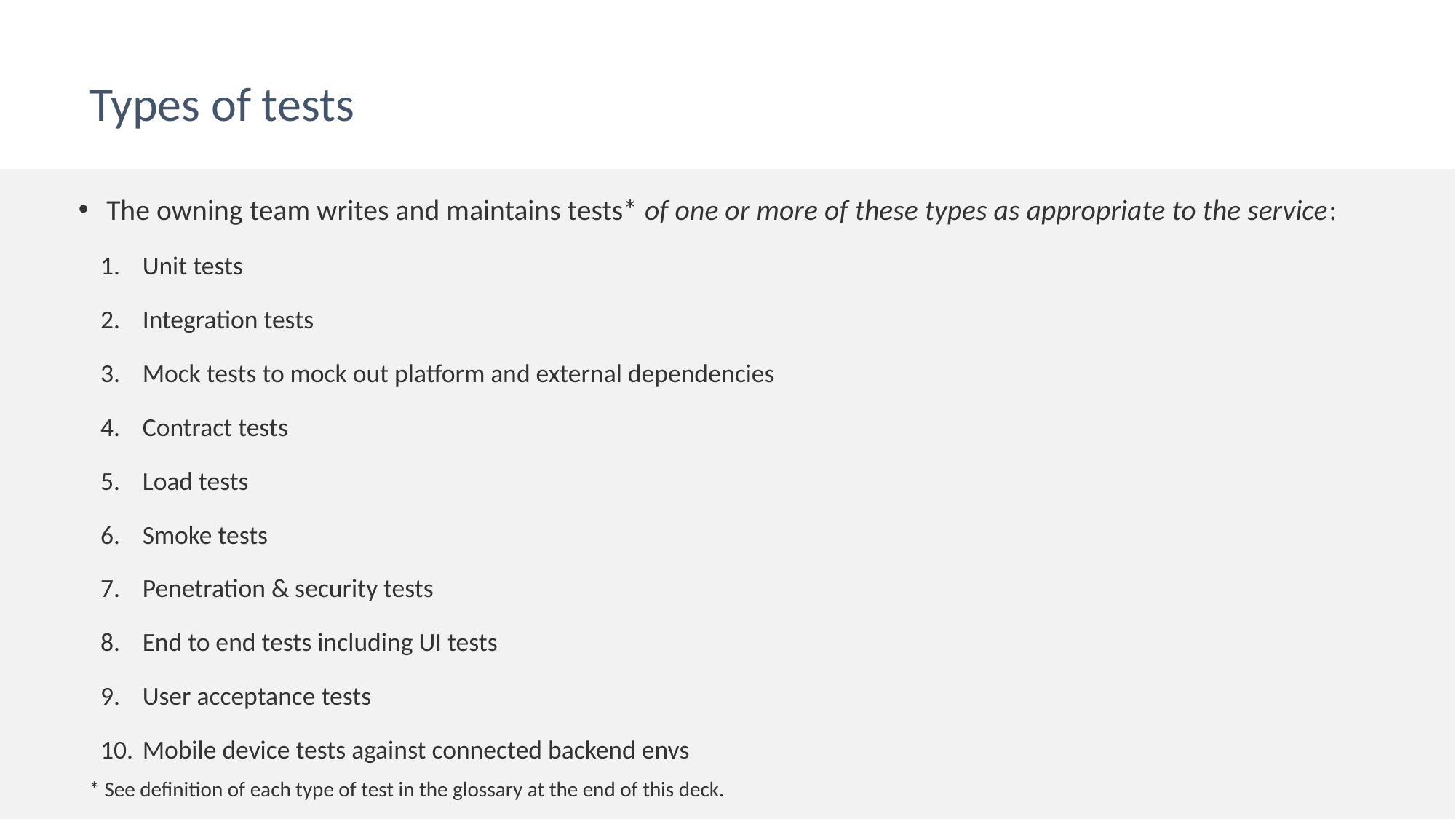

# Types of tests
The owning team writes and maintains tests* of one or more of these types as appropriate to the service:
Unit tests
Integration tests
Mock tests to mock out platform and external dependencies
Contract tests
Load tests
Smoke tests
Penetration & security tests
End to end tests including UI tests
User acceptance tests
Mobile device tests against connected backend envs
* See definition of each type of test in the glossary at the end of this deck.